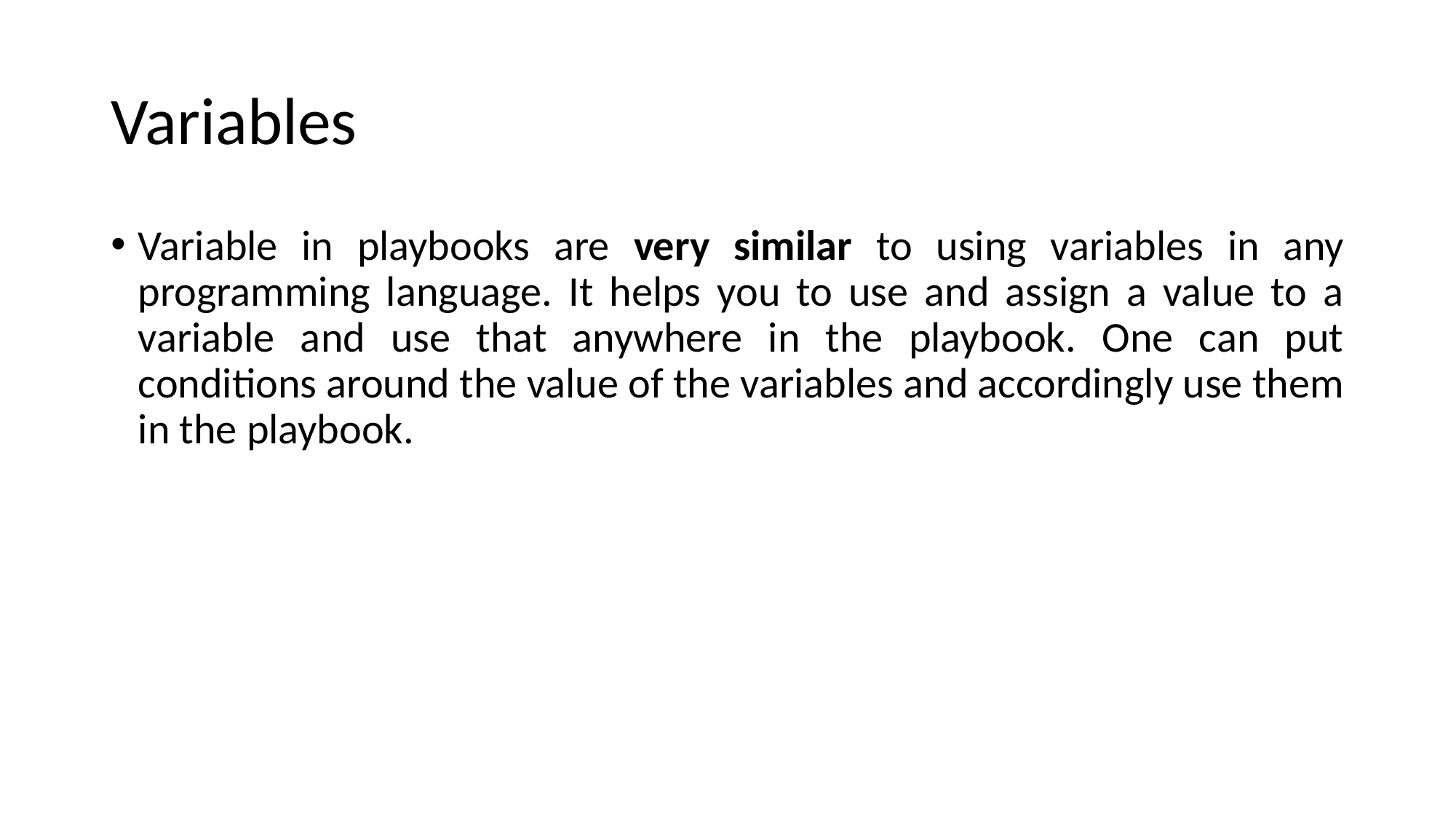

# Variables
Variable in playbooks are very similar to using variables in any programming language. It helps you to use and assign a value to a variable and use that anywhere in the playbook. One can put conditions around the value of the variables and accordingly use them in the playbook.